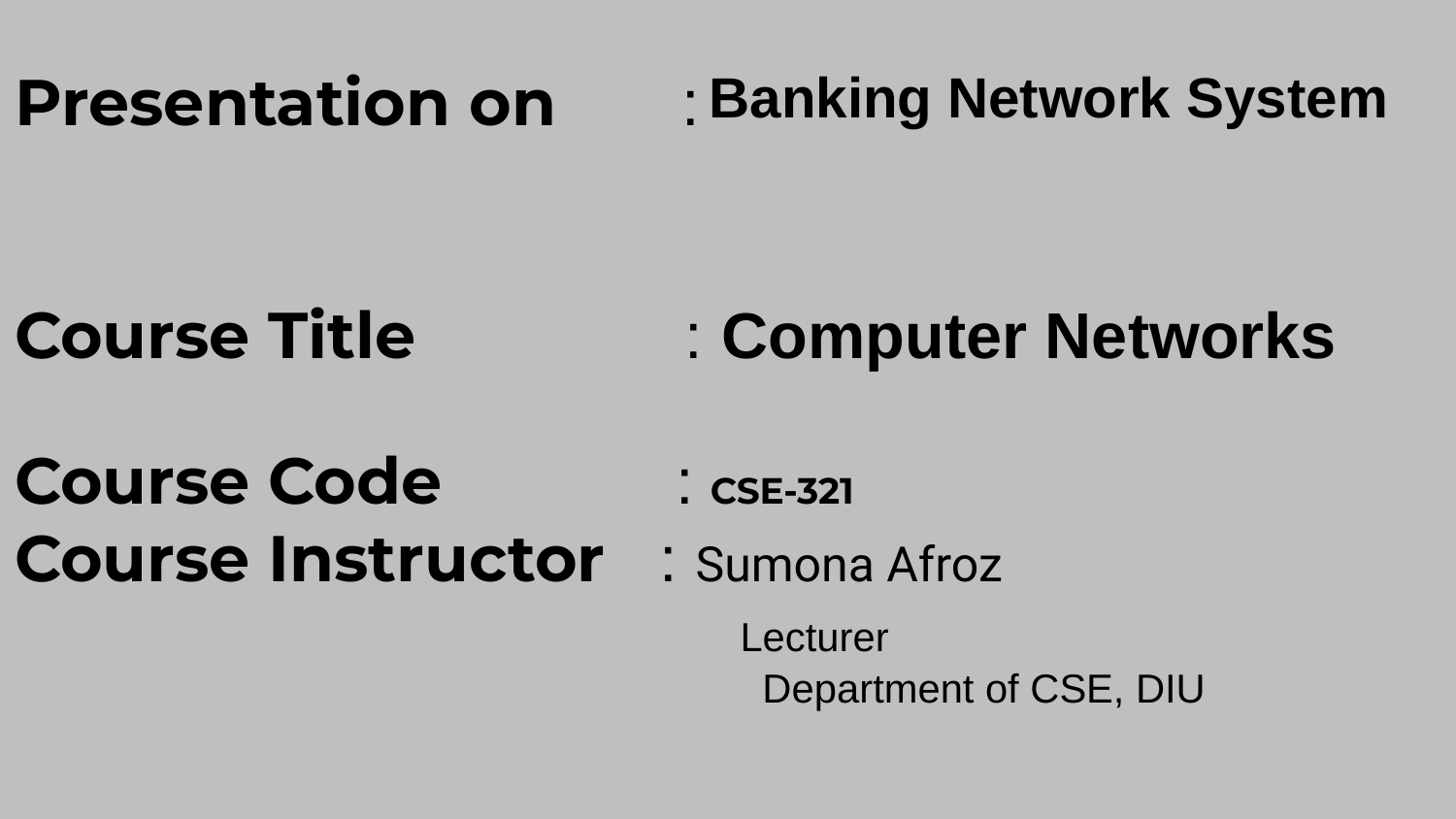

Presentation on       :

Course Title               : Computer Networks
Course Code             : CSE-321
Course Instructor   : Sumona Afroz
                                              Lecturer
                                                                   Department of CSE, DIU
Banking Network System